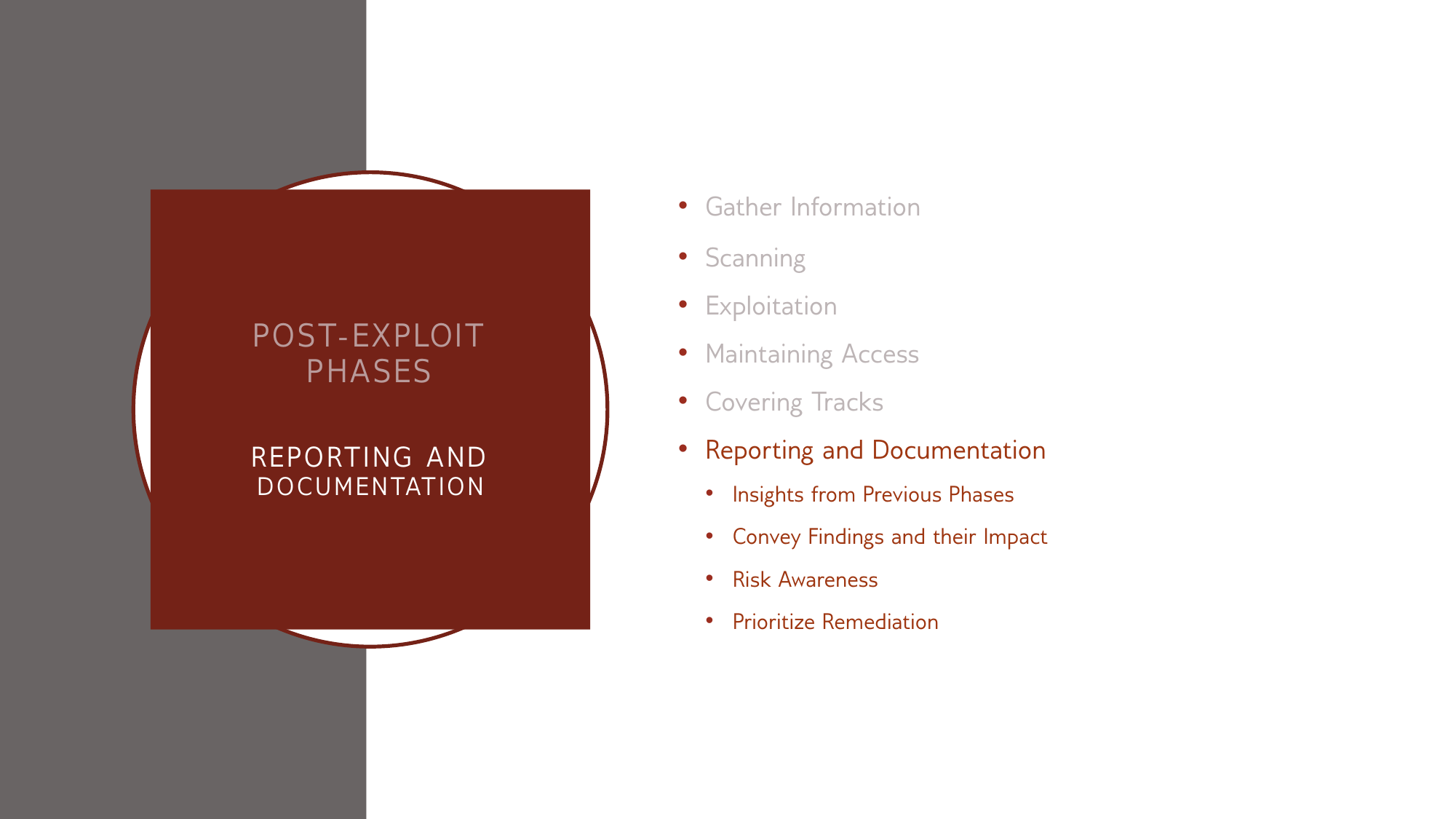

Gather Information
Scanning
Exploitation
Maintaining Access
Covering Tracks
Reporting and Documentation
Insights from Previous Phases
Convey Findings and their Impact
Risk Awareness
Prioritize Remediation

# Post-Exploit Phases x Reporting and Documentation